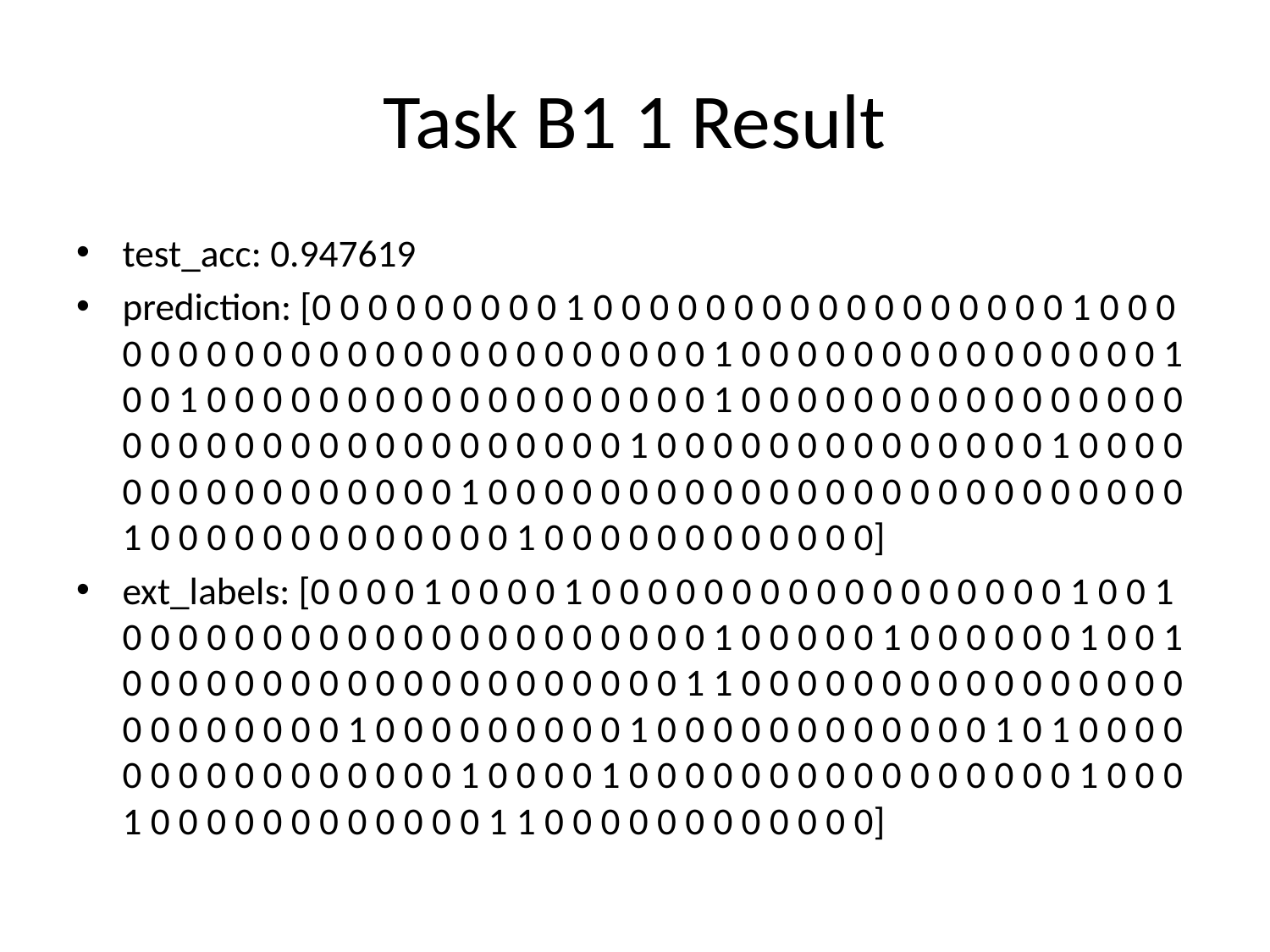

# Task B1 1 Result
test_acc: 0.947619
prediction: [0 0 0 0 0 0 0 0 0 1 0 0 0 0 0 0 0 0 0 0 0 0 0 0 0 0 0 1 0 0 0 0 0 0 0 0 0 0 0 0 0 0 0 0 0 0 0 0 0 0 0 0 1 0 0 0 0 0 0 0 0 0 0 0 0 0 0 0 1 0 0 1 0 0 0 0 0 0 0 0 0 0 0 0 0 0 0 0 0 0 1 0 0 0 0 0 0 0 0 0 0 0 0 0 0 0 0 0 0 0 0 0 0 0 0 0 0 0 0 0 0 0 0 0 0 1 0 0 0 0 0 0 0 0 0 0 0 0 0 0 1 0 0 0 0 0 0 0 0 0 0 0 0 0 0 0 0 1 0 0 0 0 0 0 0 0 0 0 0 0 0 0 0 0 0 0 0 0 0 0 0 0 0 1 0 0 0 0 0 0 0 0 0 0 0 0 0 1 0 0 0 0 0 0 0 0 0 0 0 0]
ext_labels: [0 0 0 0 1 0 0 0 0 1 0 0 0 0 0 0 0 0 0 0 0 0 0 0 0 0 0 1 0 0 1 0 0 0 0 0 0 0 0 0 0 0 0 0 0 0 0 0 0 0 0 0 1 0 0 0 0 0 1 0 0 0 0 0 0 1 0 0 1 0 0 0 0 0 0 0 0 0 0 0 0 0 0 0 0 0 0 0 0 1 1 0 0 0 0 0 0 0 0 0 0 0 0 0 0 0 0 0 0 0 0 0 0 0 0 1 0 0 0 0 0 0 0 0 0 1 0 0 0 0 0 0 0 0 0 0 0 0 1 0 1 0 0 0 0 0 0 0 0 0 0 0 0 0 0 0 0 1 0 0 0 0 1 0 0 0 0 0 0 0 0 0 0 0 0 0 0 0 0 1 0 0 0 1 0 0 0 0 0 0 0 0 0 0 0 0 1 1 0 0 0 0 0 0 0 0 0 0 0 0]